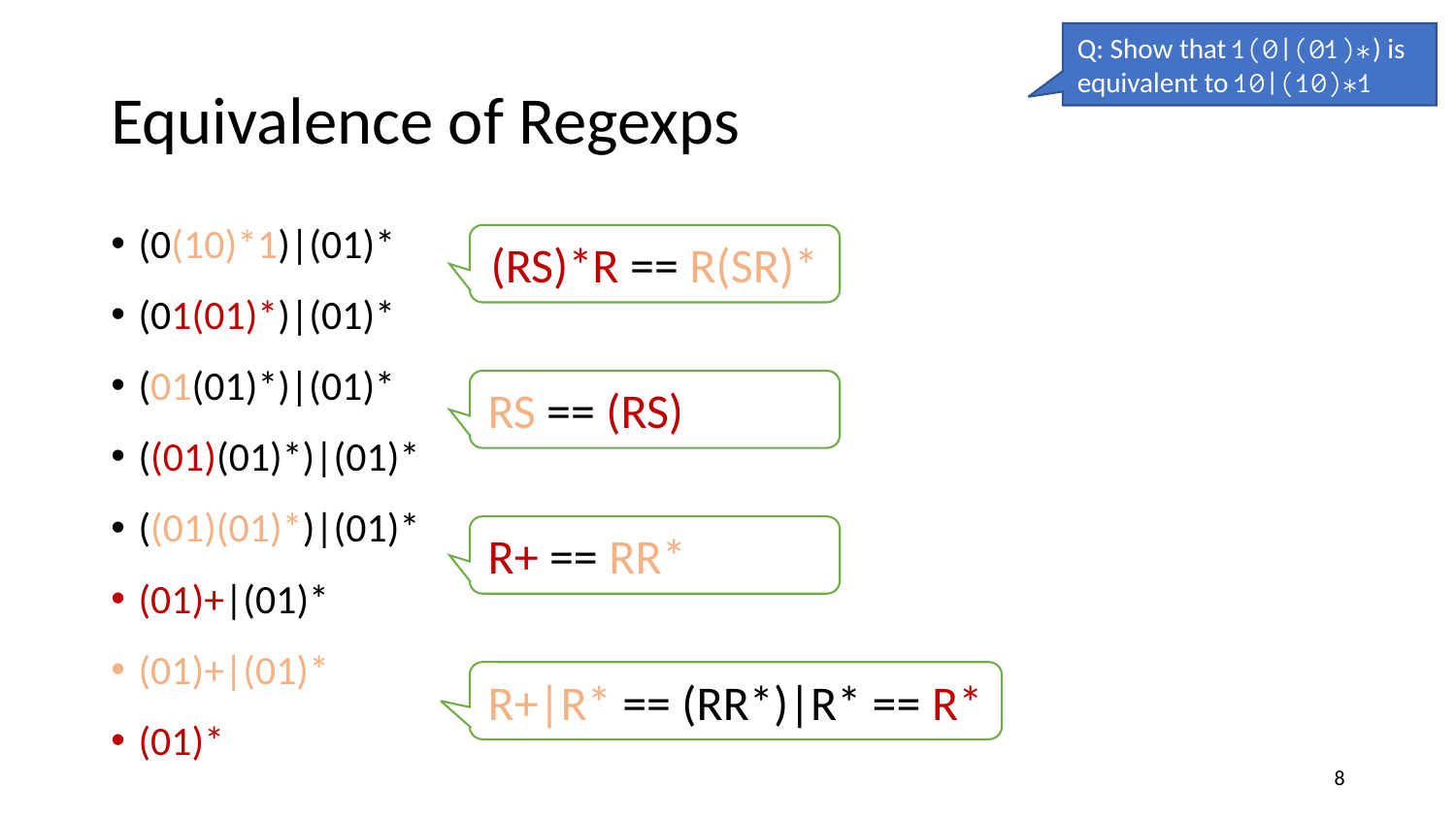

Q: Show that 1(0|(01)*) is equivalent to 10|(10)*1
# Equivalence of Regexps
(0(10)*1)|(01)*
(01(01)*)|(01)*
(01(01)*)|(01)*
((01)(01)*)|(01)*
((01)(01)*)|(01)*
(01)+|(01)*
(01)+|(01)*
(01)*
(RS)*R == R(SR)*
RS == (RS)
R+ == RR*
R+|R* == (RR*)|R* == R*
8